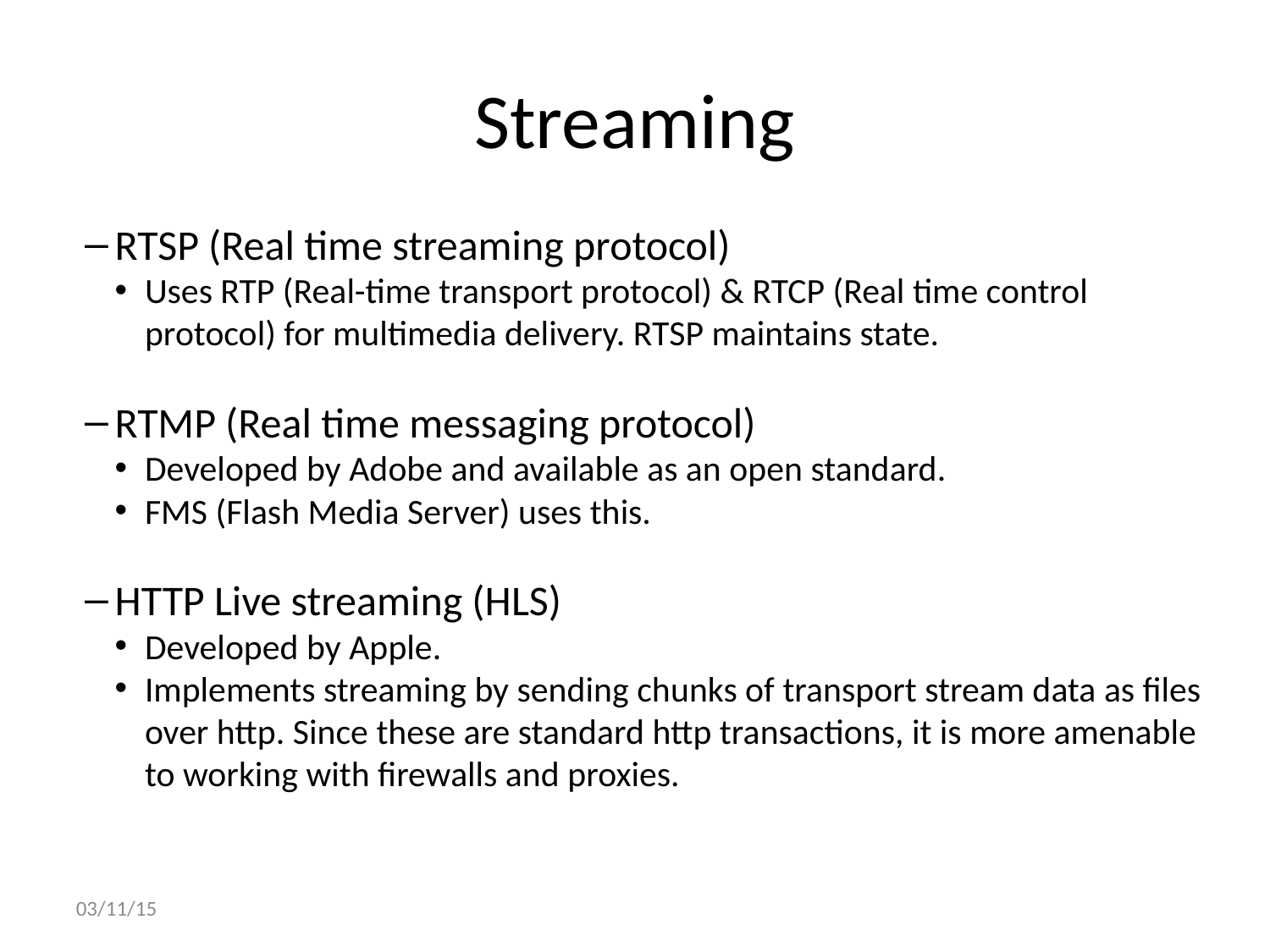

Streaming
RTSP (Real time streaming protocol)
Uses RTP (Real-time transport protocol) & RTCP (Real time control protocol) for multimedia delivery. RTSP maintains state.

RTMP (Real time messaging protocol)
Developed by Adobe and available as an open standard.
FMS (Flash Media Server) uses this.

HTTP Live streaming (HLS)
Developed by Apple.
Implements streaming by sending chunks of transport stream data as files over http. Since these are standard http transactions, it is more amenable to working with firewalls and proxies.

03/11/15